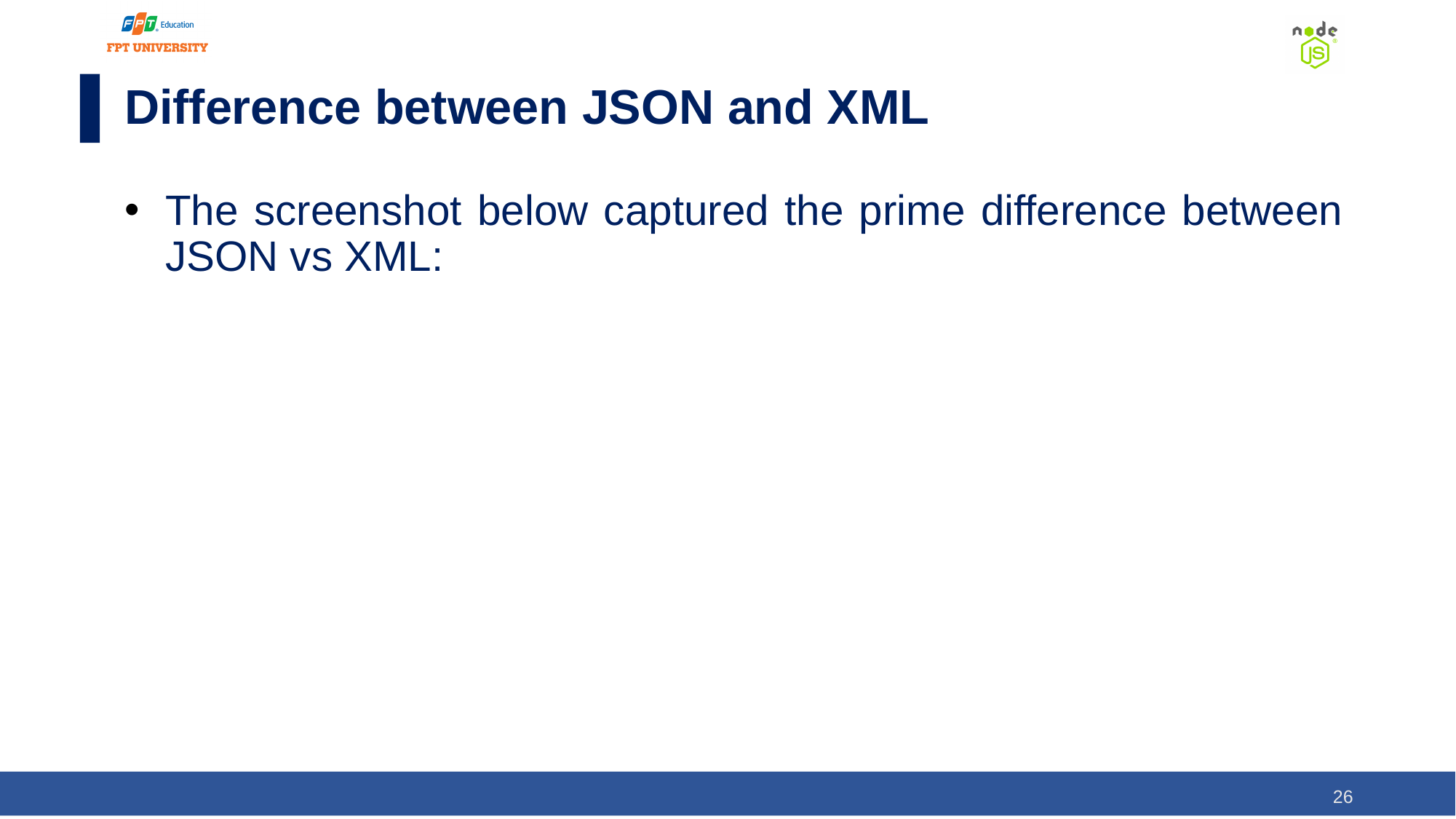

# Difference between JSON and XML
The screenshot below captured the prime difference between JSON vs XML:
26